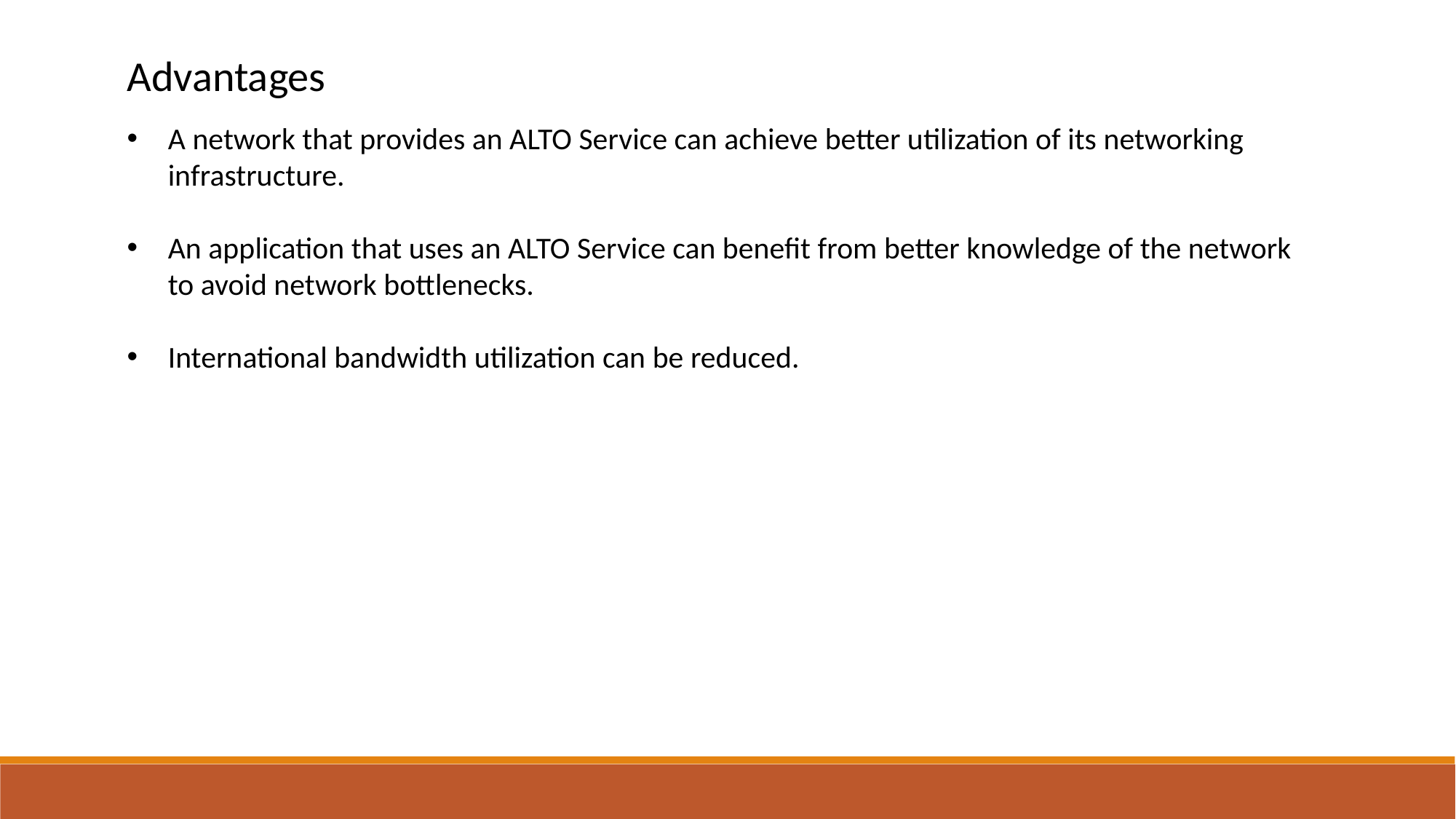

Advantages
A network that provides an ALTO Service can achieve better utilization of its networking infrastructure.

An application that uses an ALTO Service can benefit from better knowledge of the network to avoid network bottlenecks.

International bandwidth utilization can be reduced.